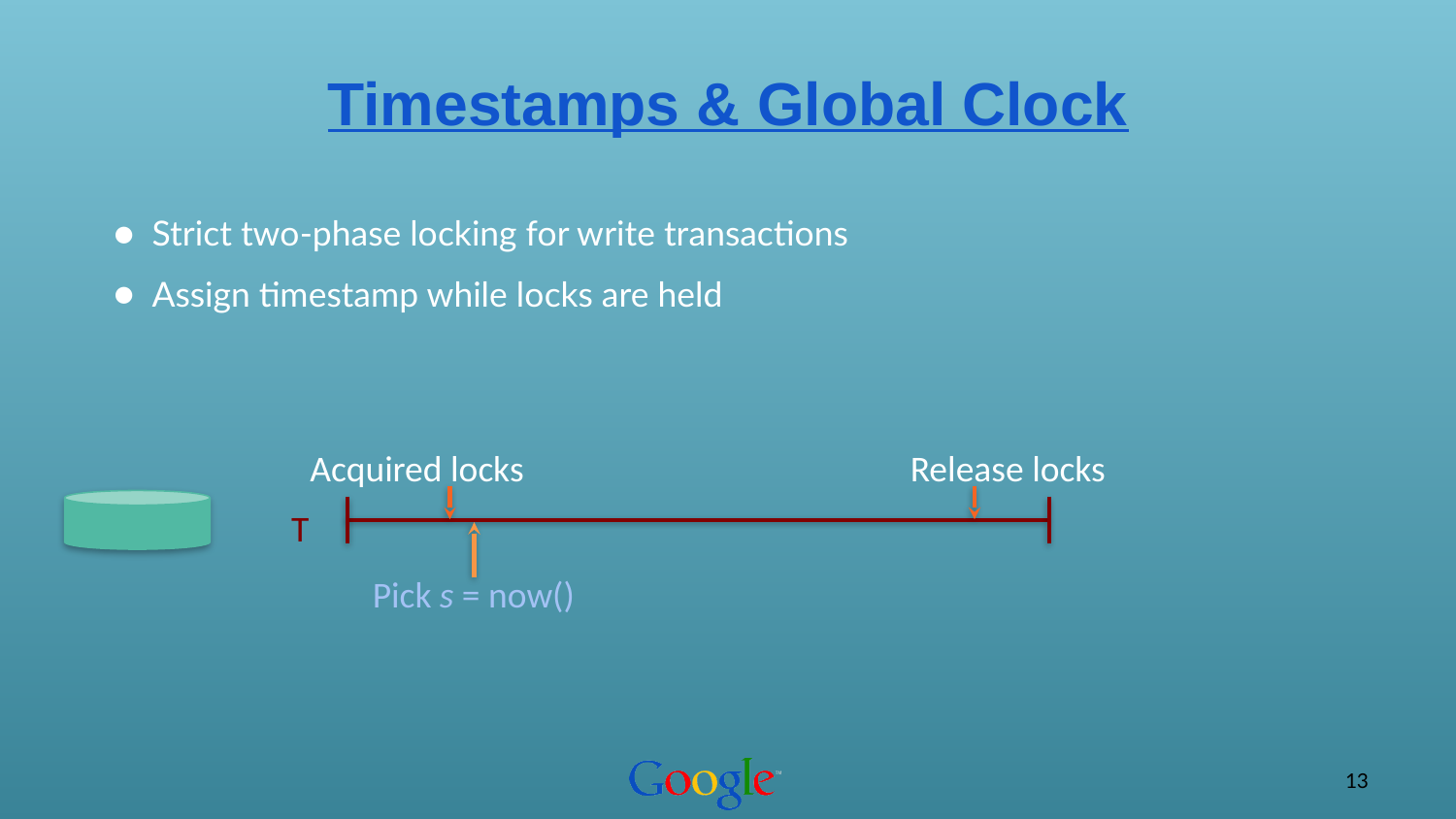

# Timestamps & Global Clock
Strict two-phase locking for write transactions
Assign timestamp while locks are held
Acquired locks
Release locks

T
Pick s = now()
13